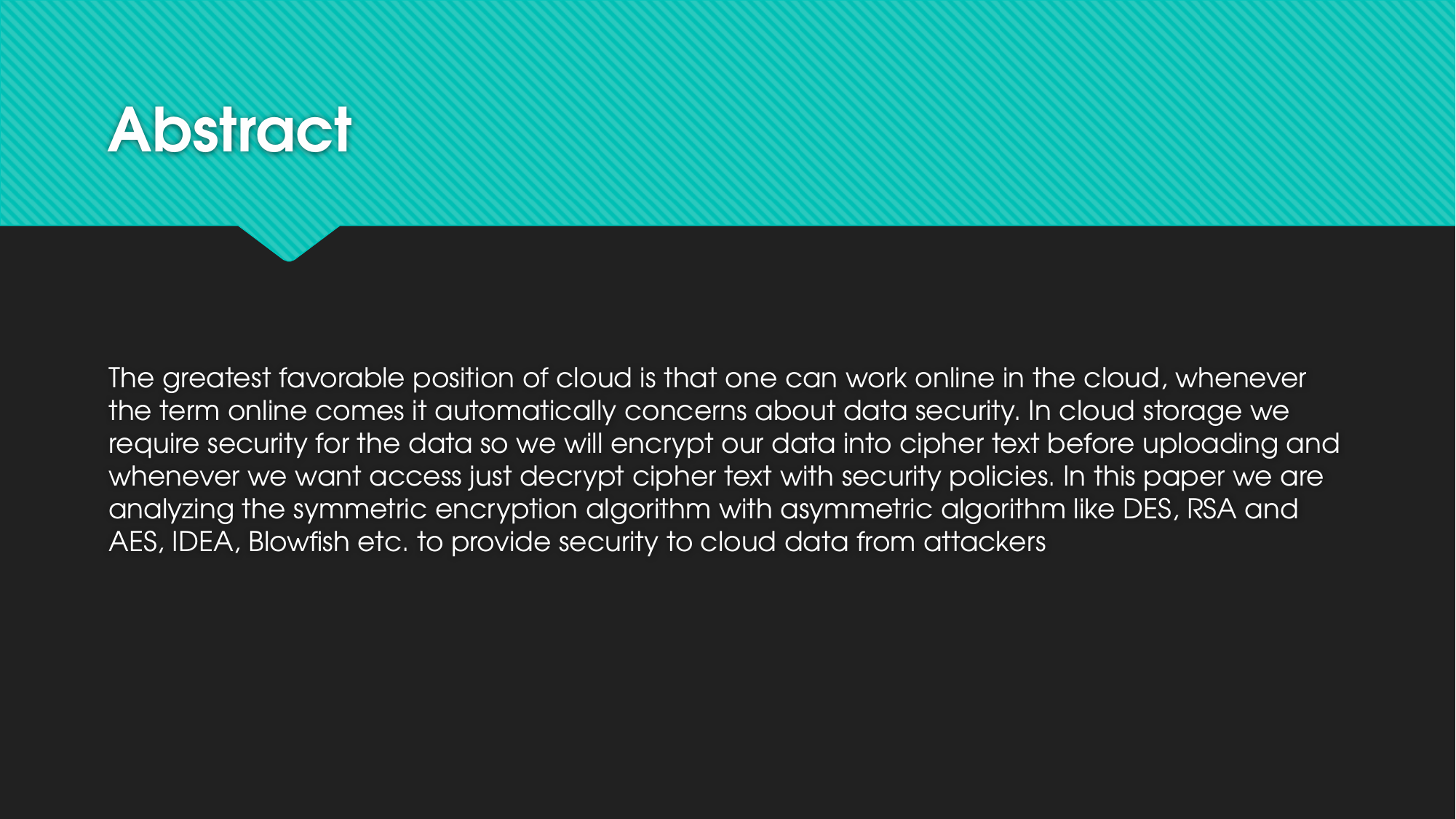

# Abstract
The greatest favorable position of cloud is that one can work online in the cloud, whenever the term online comes it automatically concerns about data security. In cloud storage we require security for the data so we will encrypt our data into cipher text before uploading and whenever we want access just decrypt cipher text with security policies. In this paper we are analyzing the symmetric encryption algorithm with asymmetric algorithm like DES, RSA and AES, IDEA, Blowfish etc. to provide security to cloud data from attackers